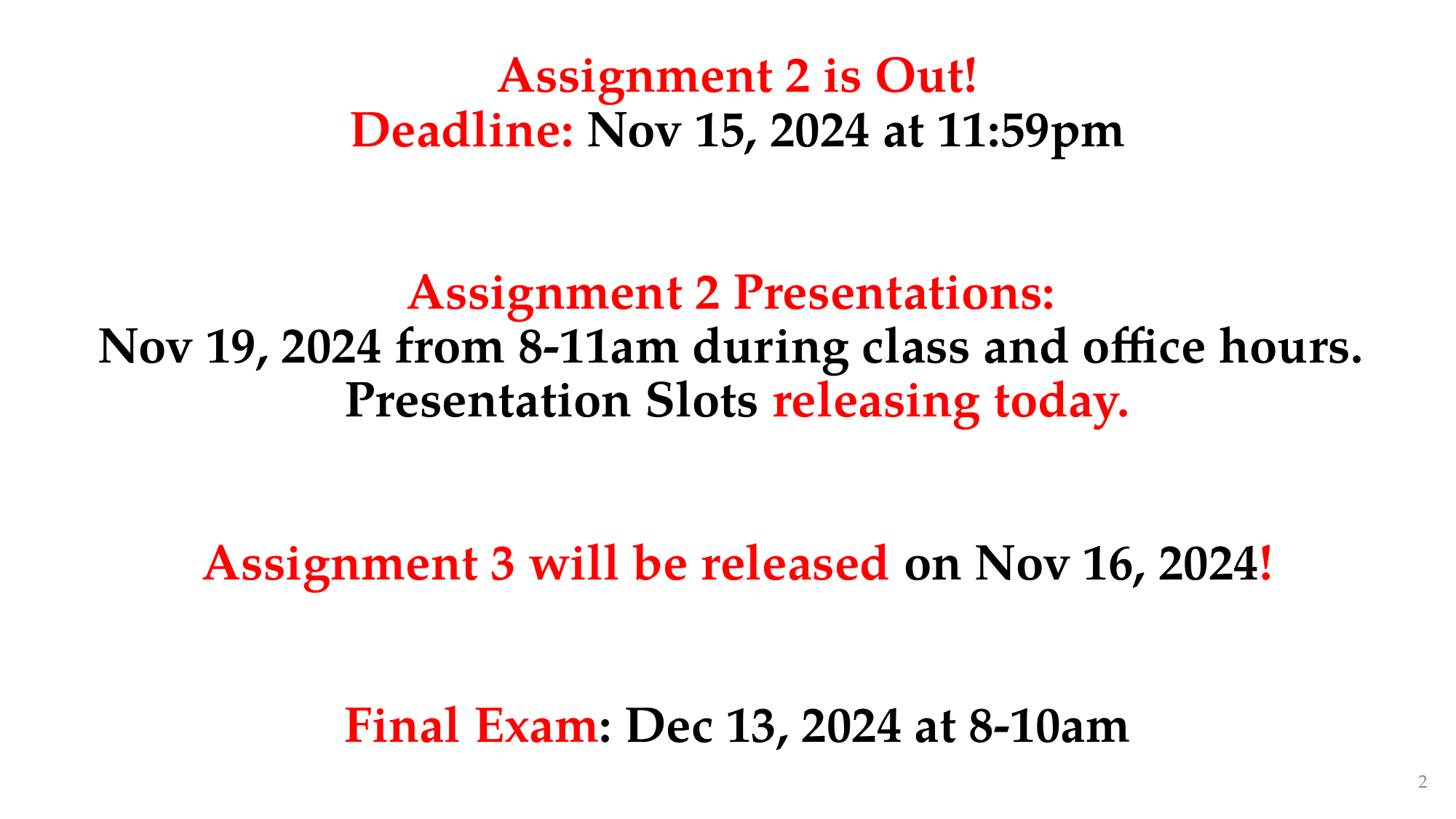

# Assignment 2 is Out! Deadline: Nov 15, 2024 at 11:59pm Assignment 2 Presentations: Nov 19, 2024 from 8-11am during class and office hours. Presentation Slots releasing today. Assignment 3 will be released on Nov 16, 2024! Final Exam: Dec 13, 2024 at 8-10am

2